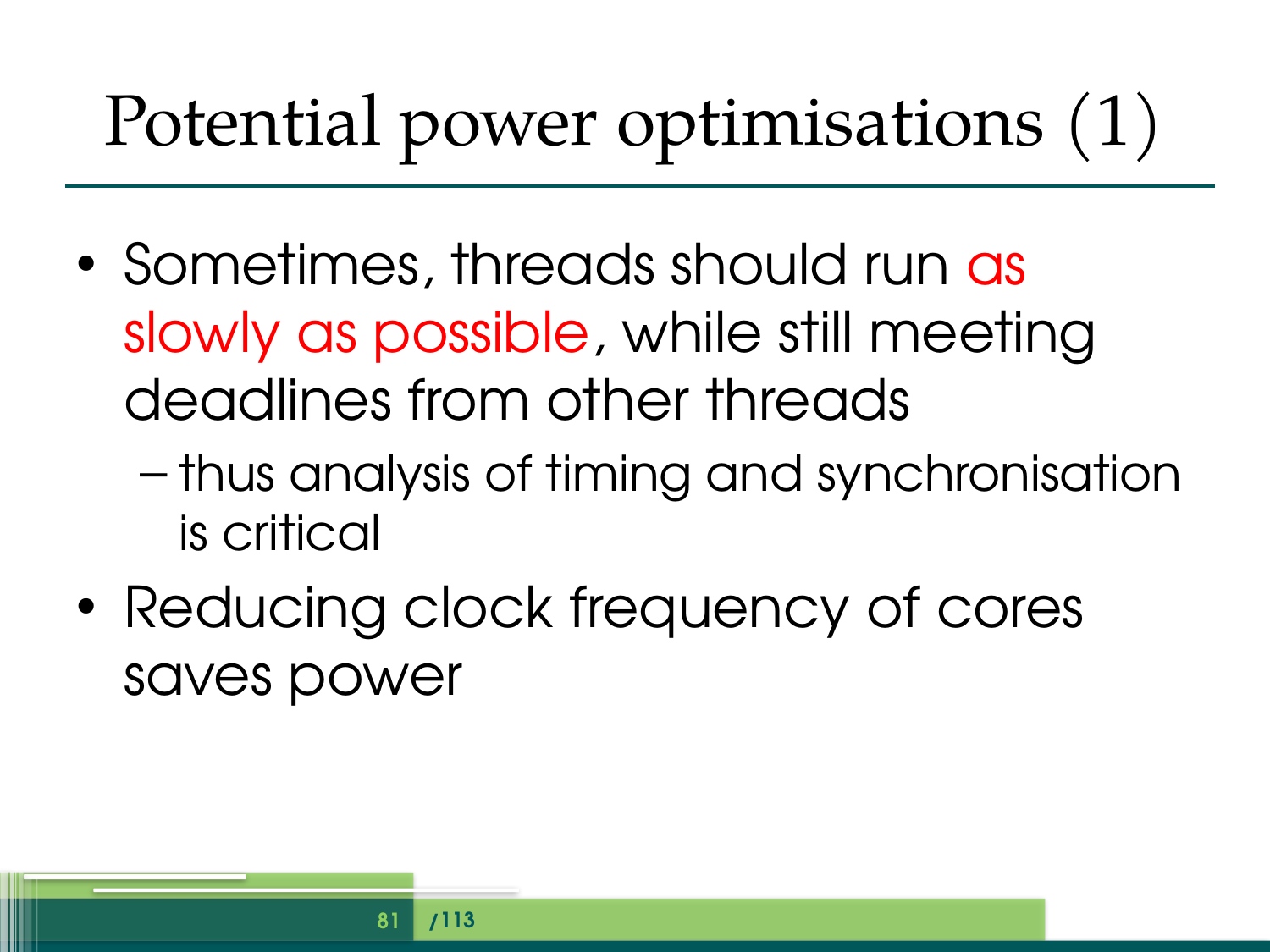

# Potential power optimisations (1)
Sometimes, threads should run as slowly as possible, while still meeting deadlines from other threads
thus analysis of timing and synchronisation is critical
Reducing clock frequency of cores saves power
/113
81